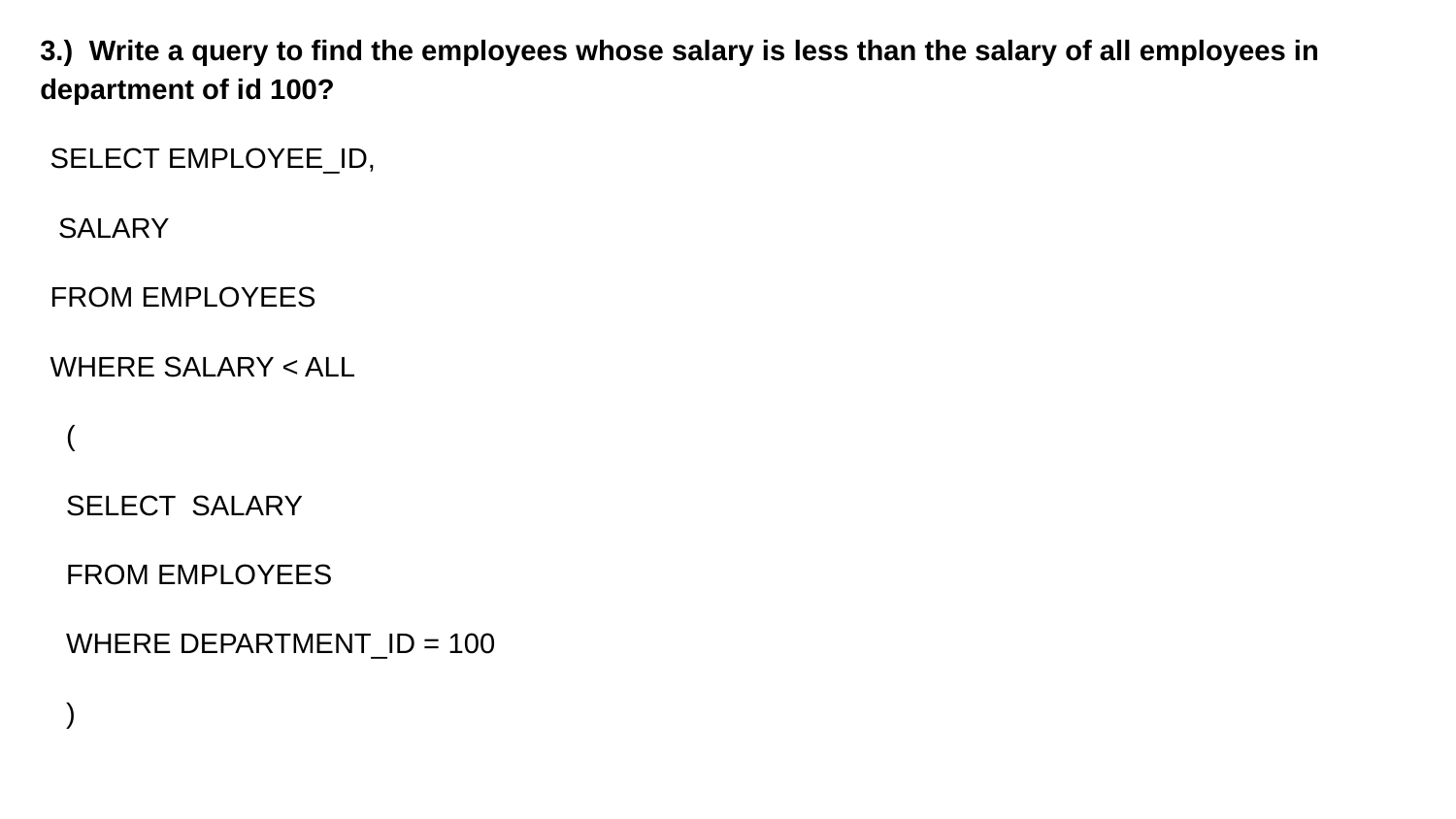

3.)  Write a query to find the employees whose salary is less than the salary of all employees in department of id 100?
SELECT EMPLOYEE_ID,
 SALARY
FROM EMPLOYEES
WHERE SALARY < ALL
  (
  SELECT  SALARY
  FROM EMPLOYEES
  WHERE DEPARTMENT_ID = 100
  )